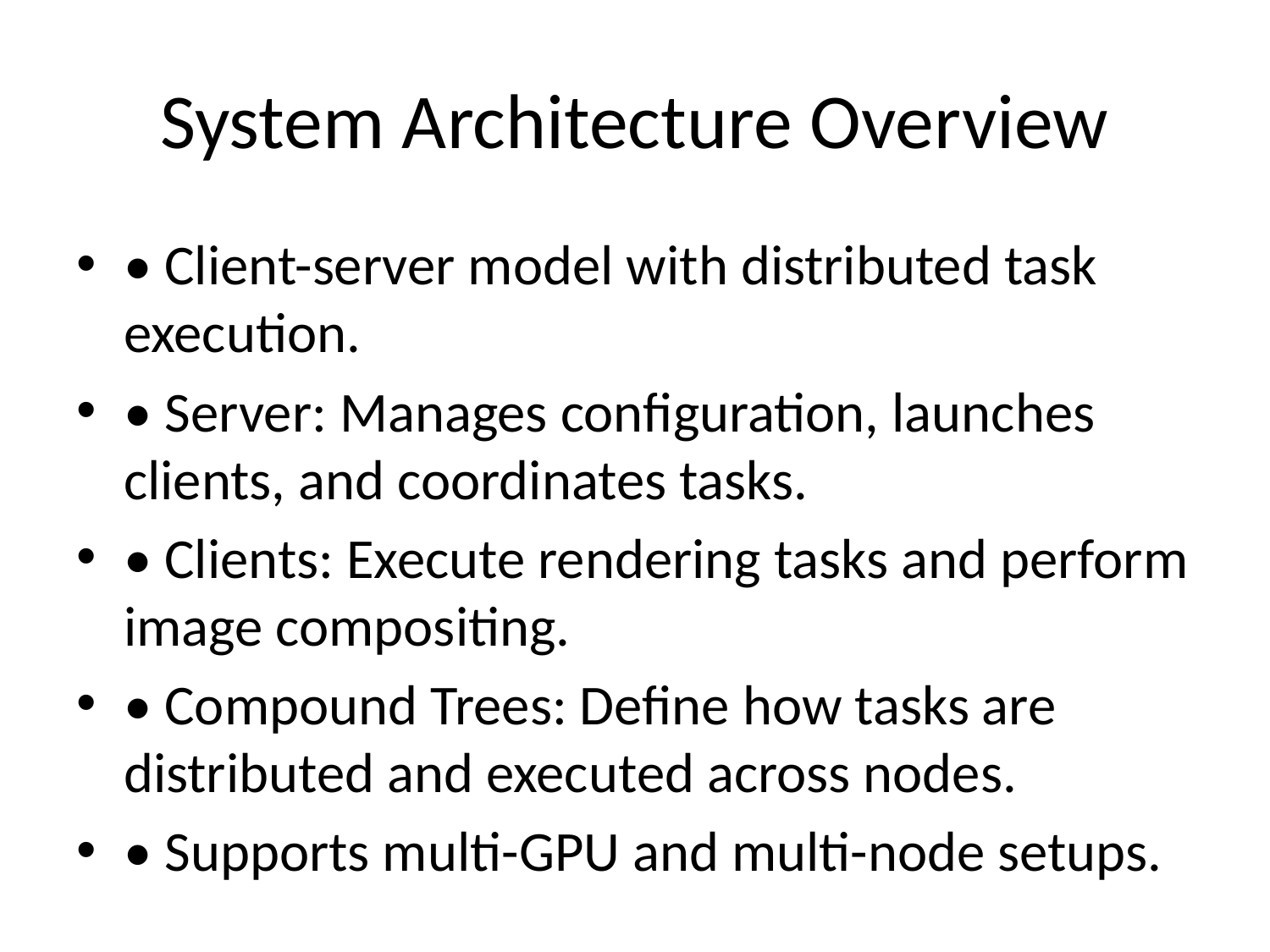

# System Architecture Overview
• Client-server model with distributed task execution.
• Server: Manages configuration, launches clients, and coordinates tasks.
• Clients: Execute rendering tasks and perform image compositing.
• Compound Trees: Define how tasks are distributed and executed across nodes.
• Supports multi-GPU and multi-node setups.